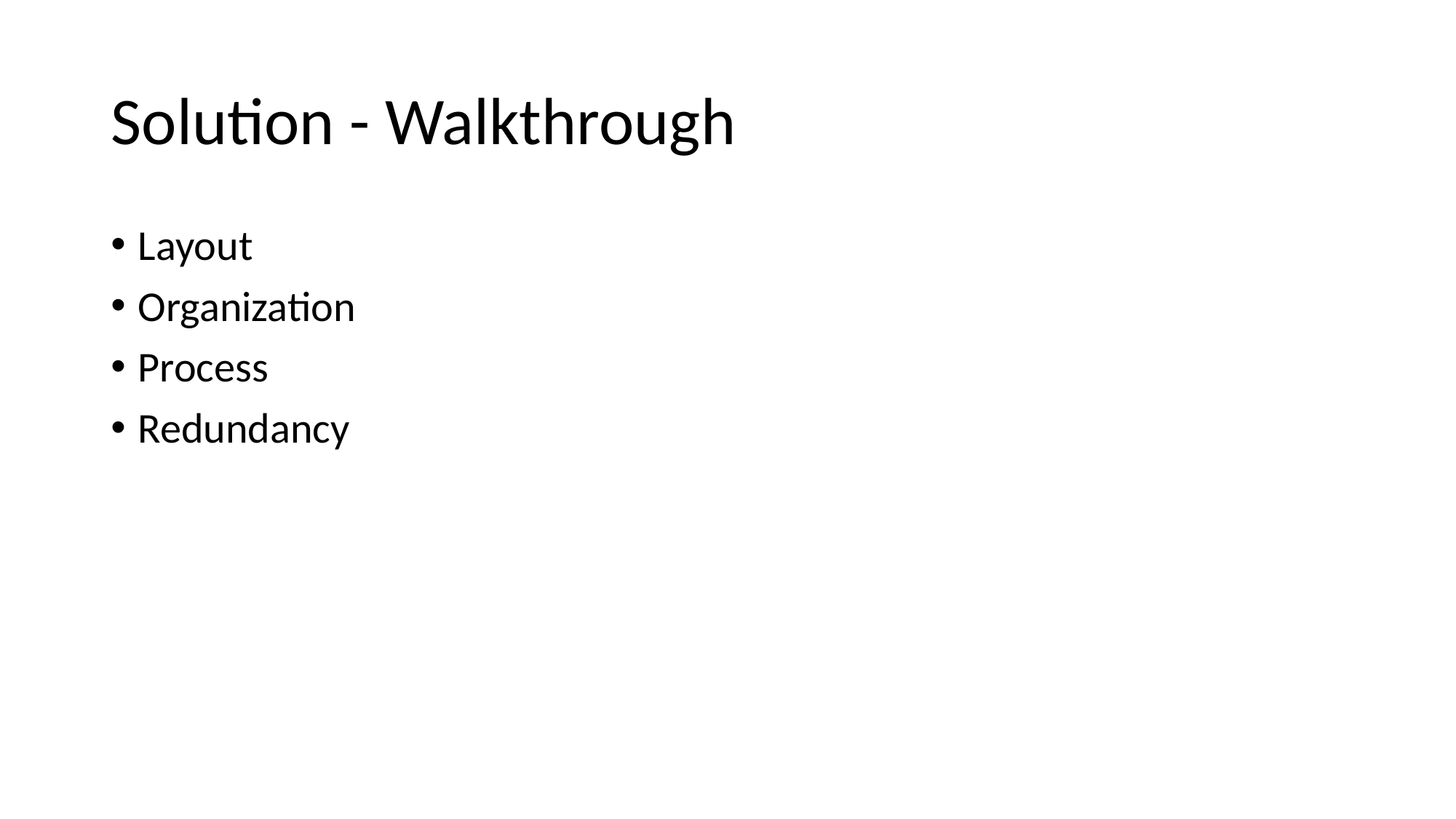

# Solution - Walkthrough
Layout
Organization
Process
Redundancy